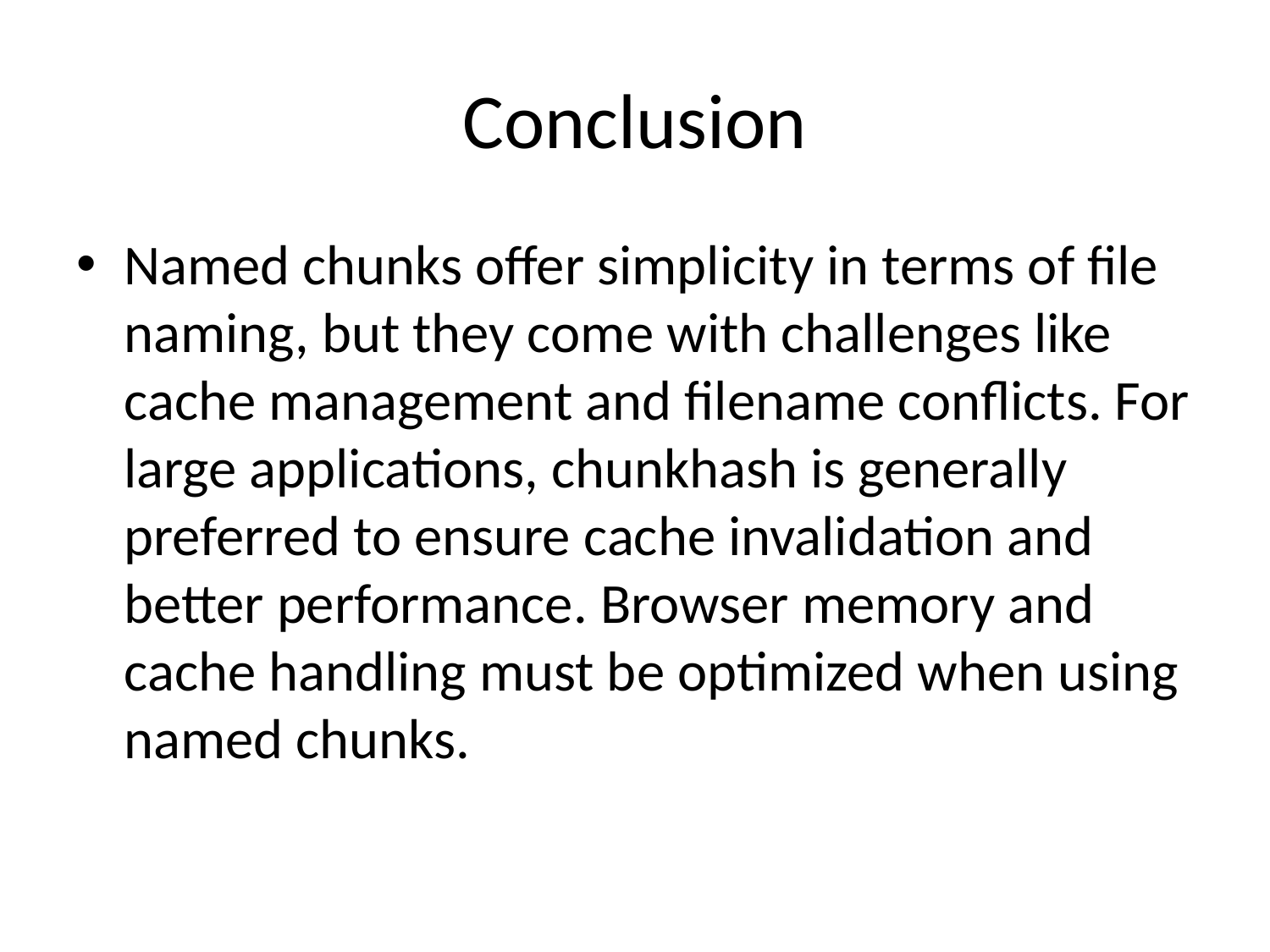

# Conclusion
Named chunks offer simplicity in terms of file naming, but they come with challenges like cache management and filename conflicts. For large applications, chunkhash is generally preferred to ensure cache invalidation and better performance. Browser memory and cache handling must be optimized when using named chunks.